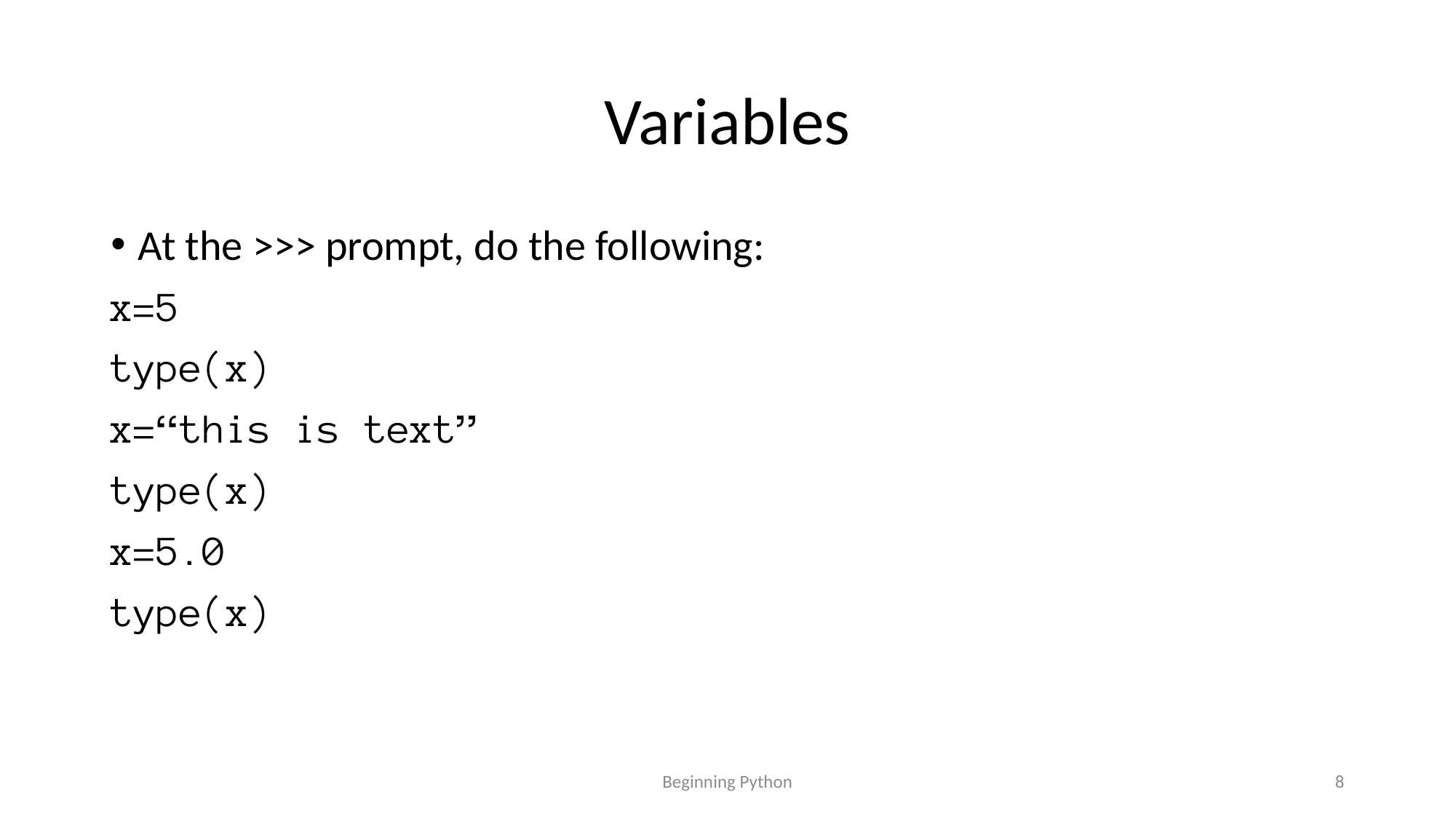

# Variables
At the >>> prompt, do the following:
x=5
type(x)
x=“this is text”
type(x)
x=5.0
type(x)
Beginning Python
8